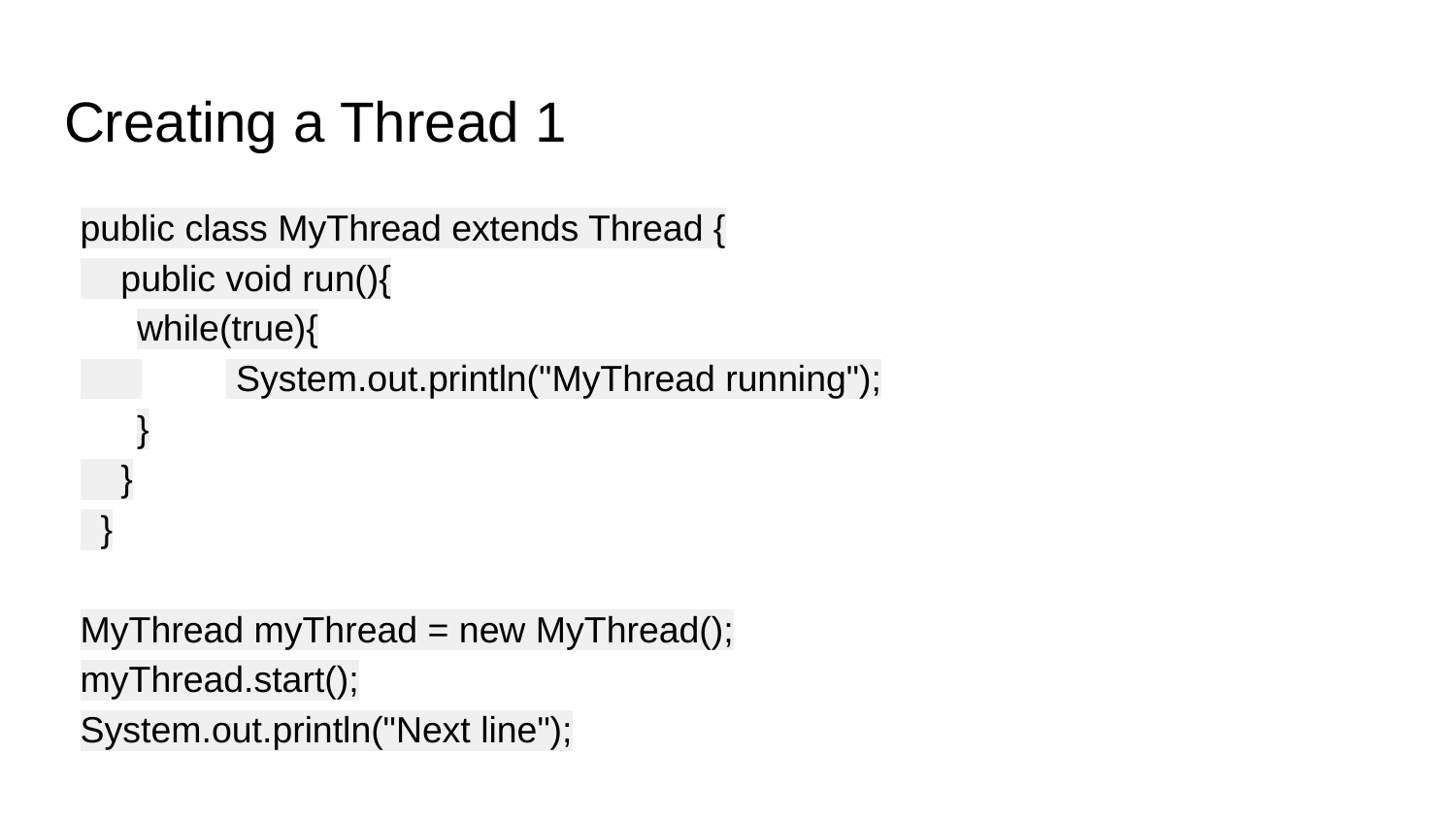

# Creating a Thread 1
public class MyThread extends Thread {
    public void run(){
while(true){
      	 System.out.println("MyThread running");
}
    }
  }

MyThread myThread = new MyThread();
myThread.start();
System.out.println("Next line");